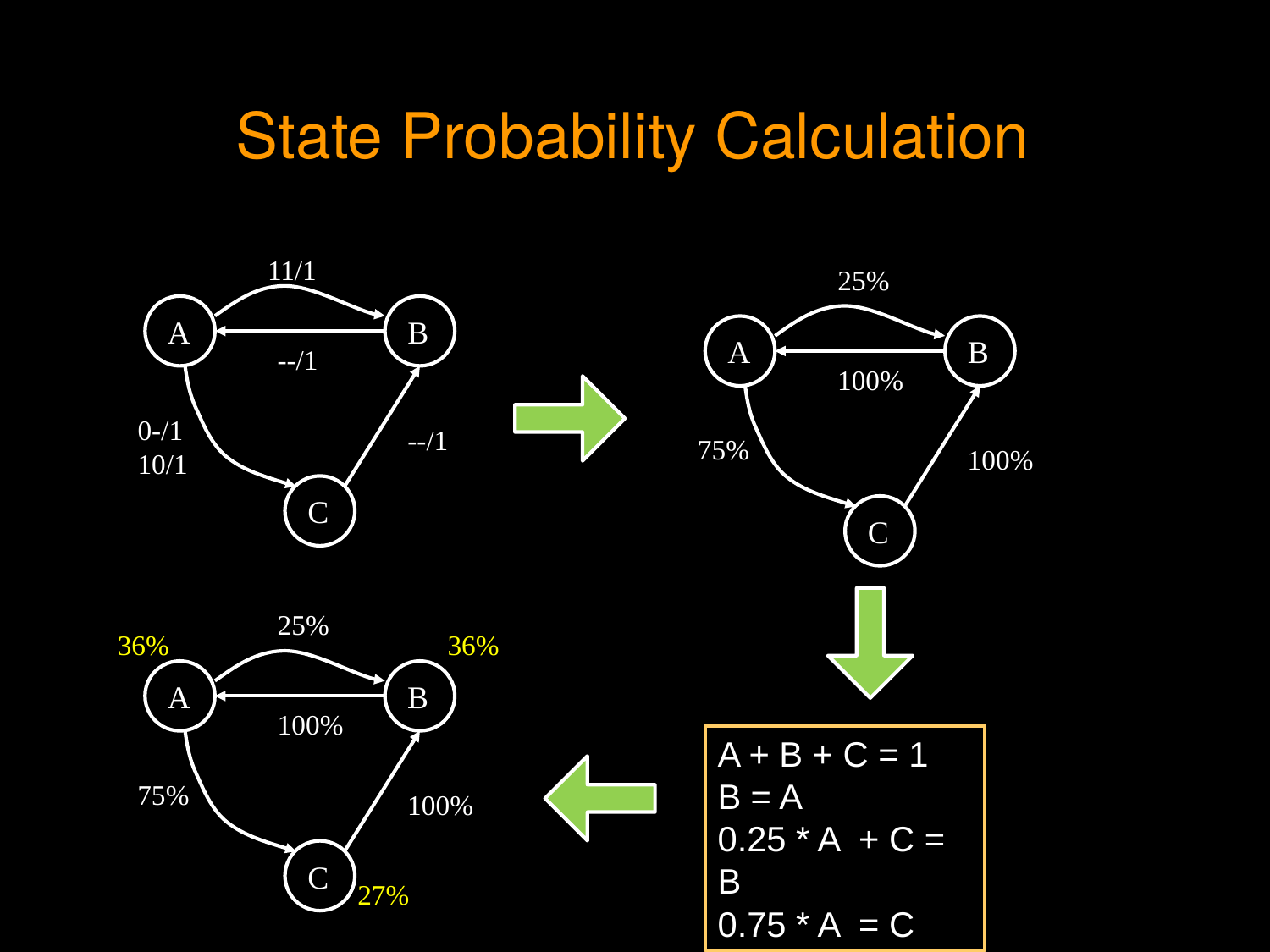

State Probability Calculation
11/1
25%

A
B

A
B
--/1
100%

0-/1
10/1
--/1

75%
100%

C

C

25%
36%
36%

A
B
100%
A + B + C = 1
B = A
0.25 * A  + C = B
0.75 * A  = C

75%
100%

C
27%